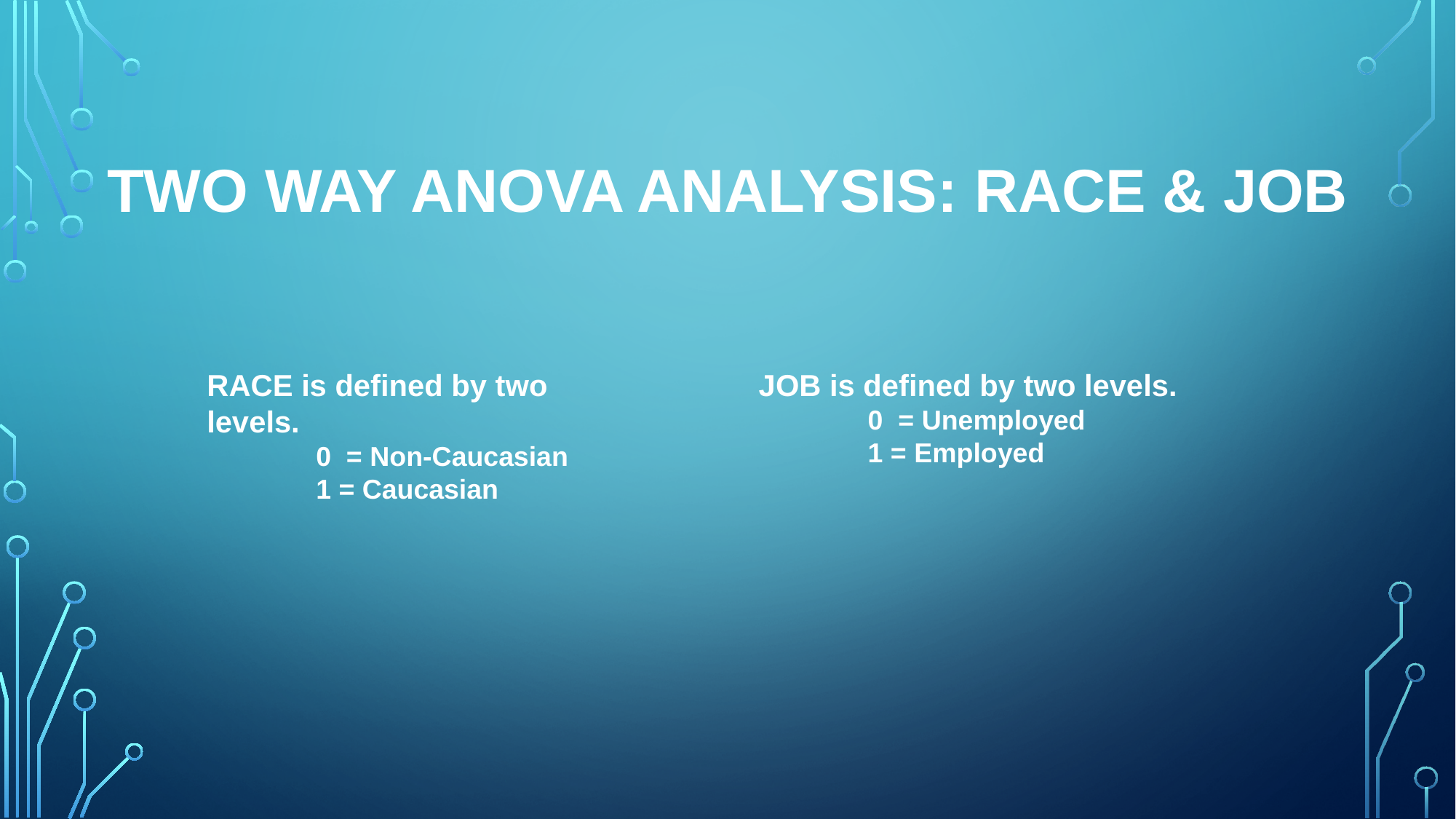

# Two way ANOVA analysis: RACE & JOB
RACE is defined by two levels.
	0  = Non-Caucasian
	1 = Caucasian

JOB is defined by two levels.
	0  = Unemployed
	1 = Employed